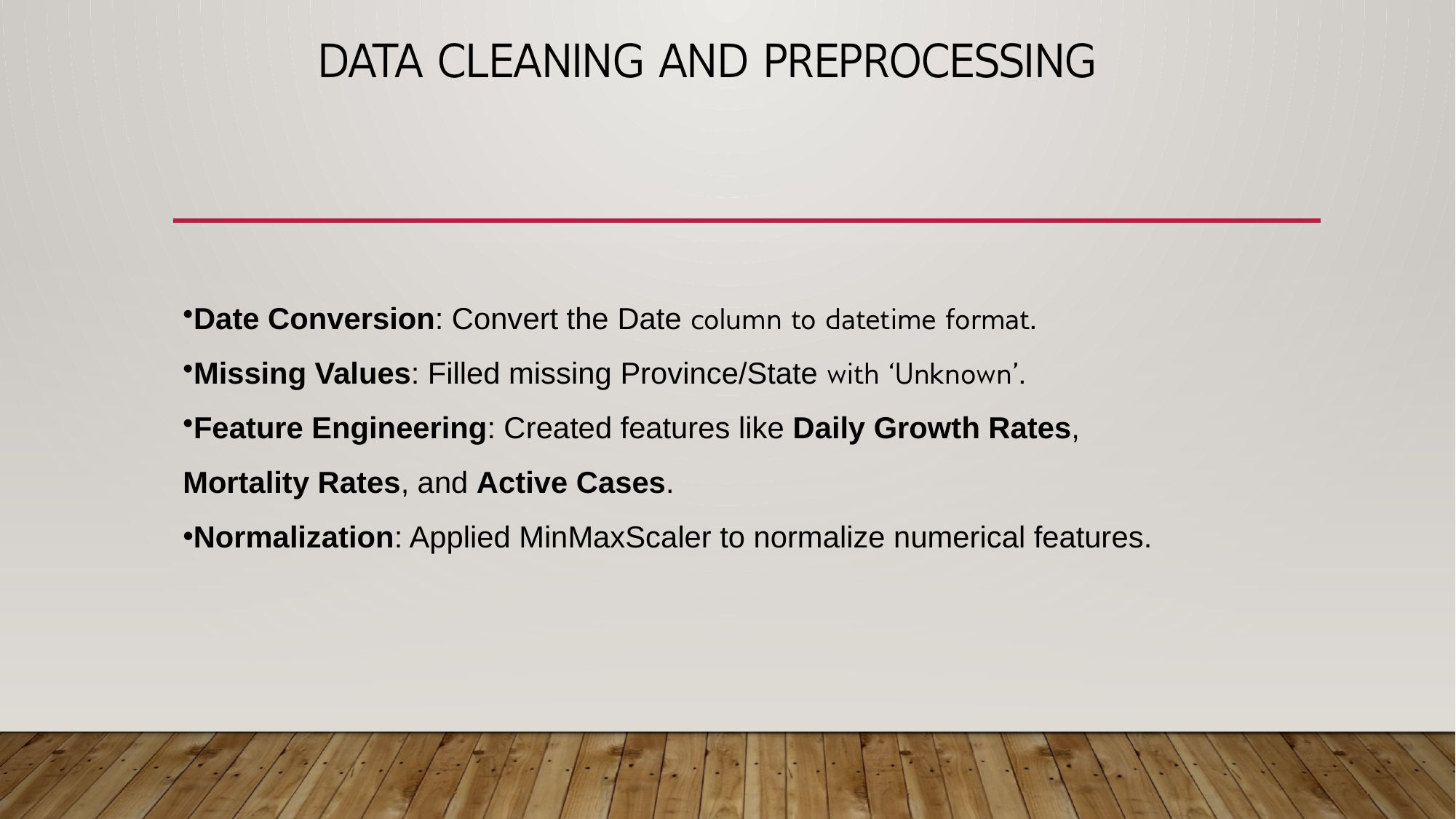

# Data Cleaning and Preprocessing
Date Conversion: Convert the Date column to datetime format.
Missing Values: Filled missing Province/State with ‘Unknown’.
Feature Engineering: Created features like Daily Growth Rates,
Mortality Rates, and Active Cases.
Normalization: Applied MinMaxScaler to normalize numerical features.